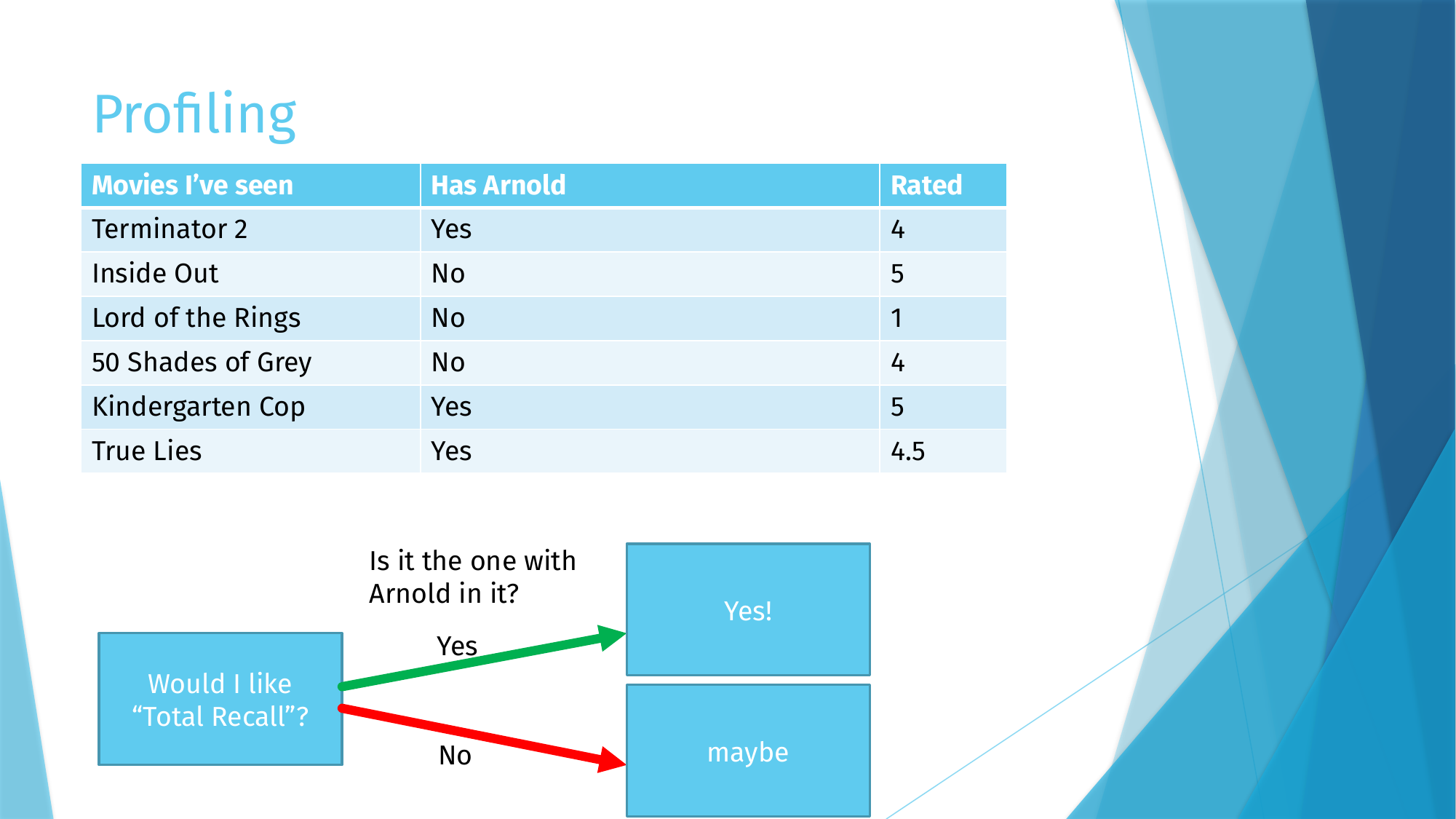

# Profiling
| Movies I’ve seen | Has Arnold | Rated |
| --- | --- | --- |
| Terminator 2 | Yes | 4 |
| Inside Out | No | 5 |
| Lord of the Rings | No | 1 |
| 50 Shades of Grey | No | 4 |
| Kindergarten Cop | Yes | 5 |
| True Lies | Yes | 4.5 |
Is it the one with Arnold in it?
Yes!
Yes
Would I like
“Total Recall”?
maybe
No